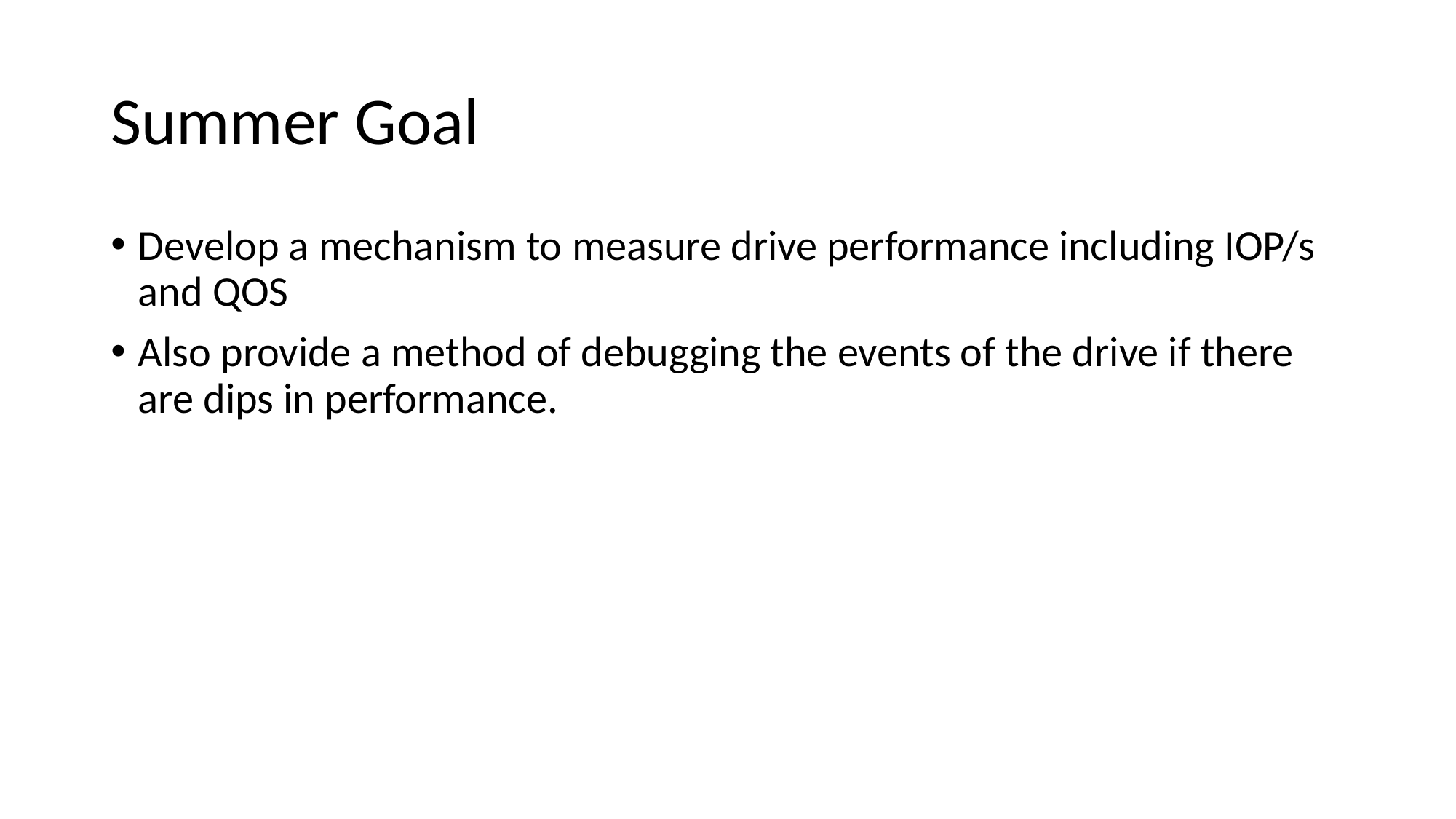

# Summer Goal
Develop a mechanism to measure drive performance including IOP/s and QOS
Also provide a method of debugging the events of the drive if there are dips in performance.